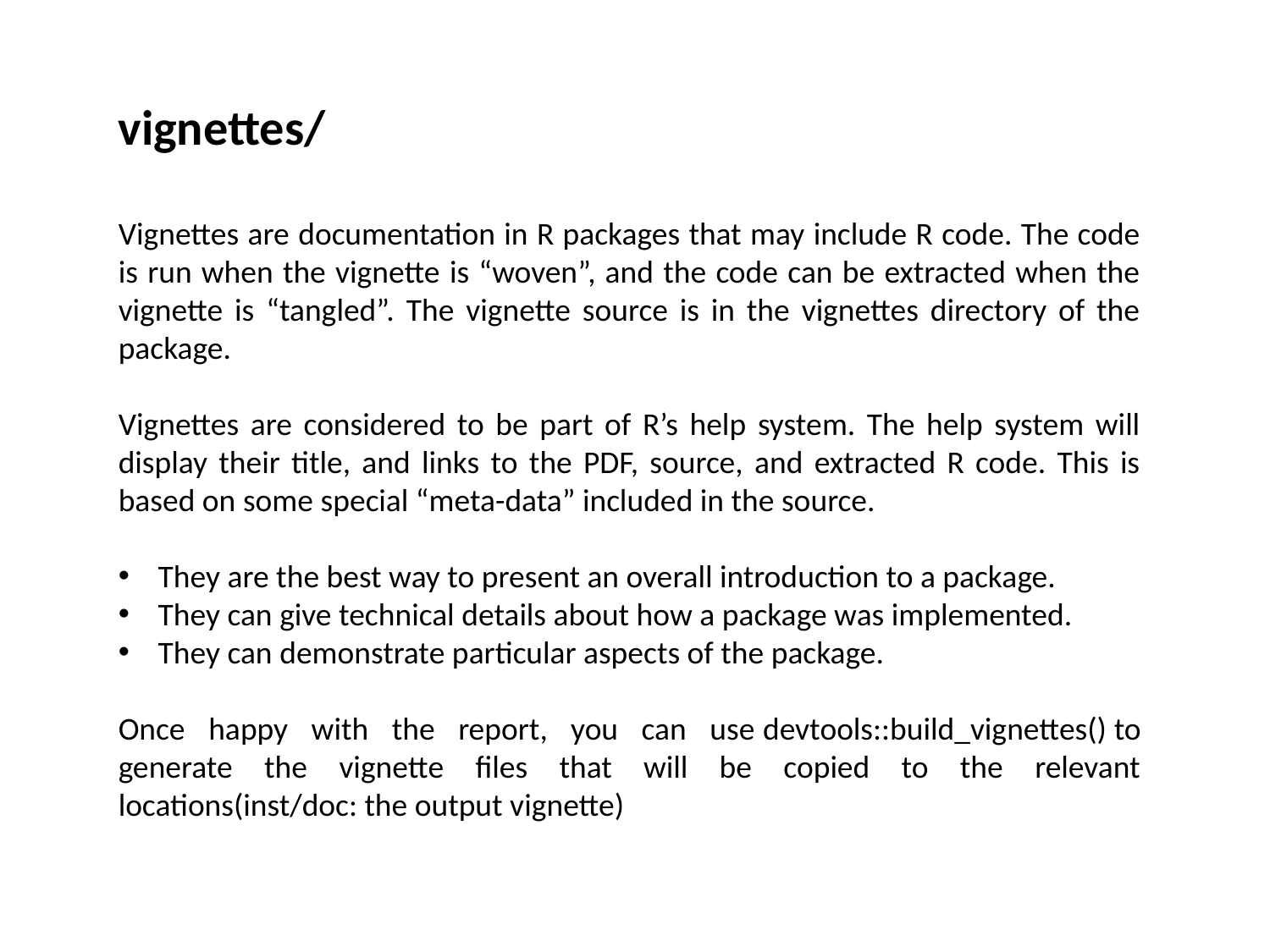

vignettes/

Vignettes are documentation in R packages that may include R code. The code is run when the vignette is “woven”, and the code can be extracted when the vignette is “tangled”. The vignette source is in the vignettes directory of the package.

Vignettes are considered to be part of R’s help system. The help system will display their title, and links to the PDF, source, and extracted R code. This is based on some special “meta-data” included in the source.

They are the best way to present an overall introduction to a package.
They can give technical details about how a package was implemented.
They can demonstrate particular aspects of the package.

Once happy with the report, you can use devtools::build_vignettes() to generate the vignette files that will be copied to the relevant locations(inst/doc: the output vignette)